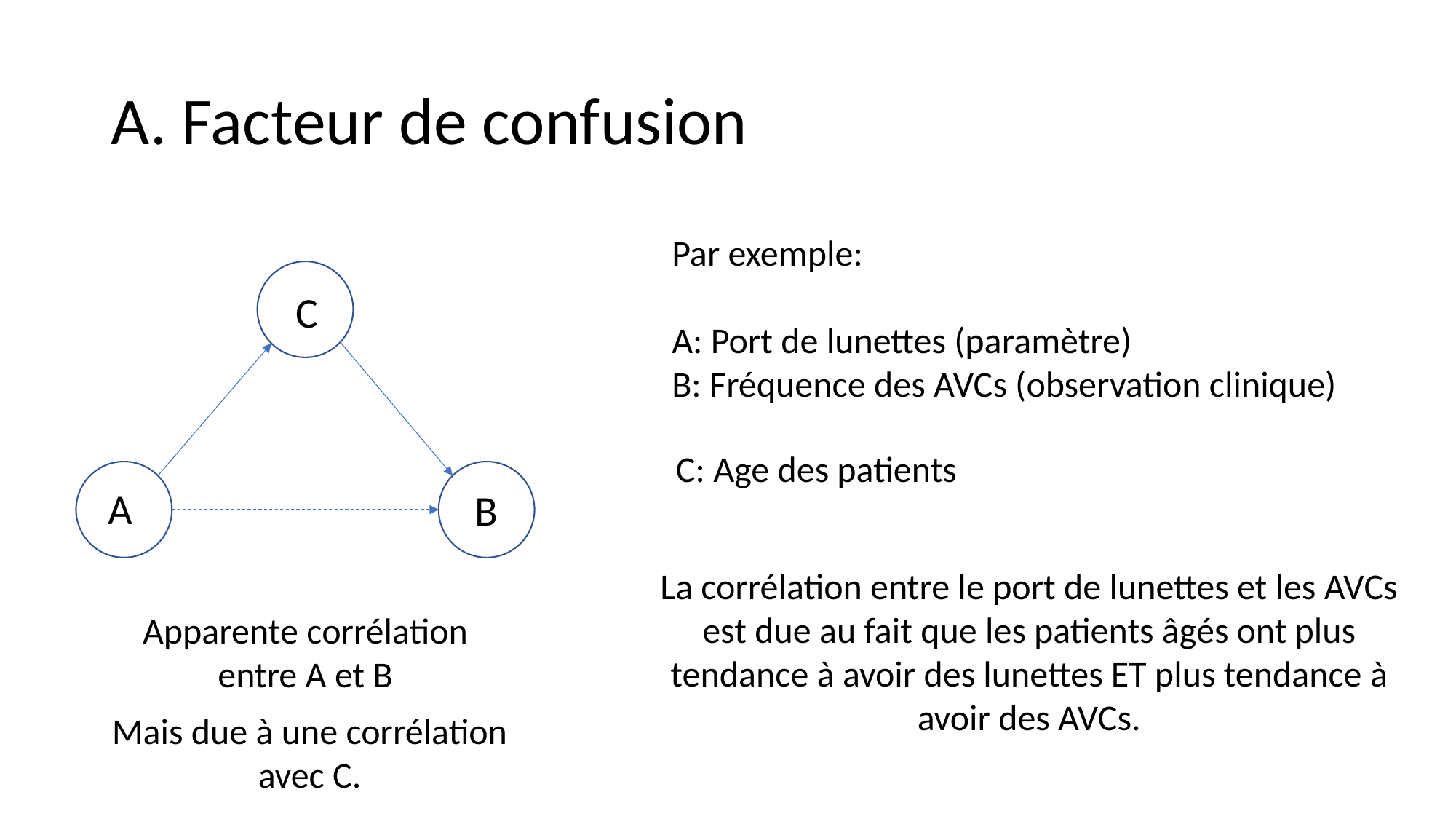

# A. Facteur de confusion
Par exemple:

A: Port de lunettes (paramètre)
B: Fréquence des AVCs (observation clinique)

C
C: Age des patients

A
B
La corrélation entre le port de lunettes et les AVCs est due au fait que les patients âgés ont plus tendance à avoir des lunettes ET plus tendance à avoir des AVCs.
Apparente corrélation entre A et B
Mais due à une corrélation avec C.